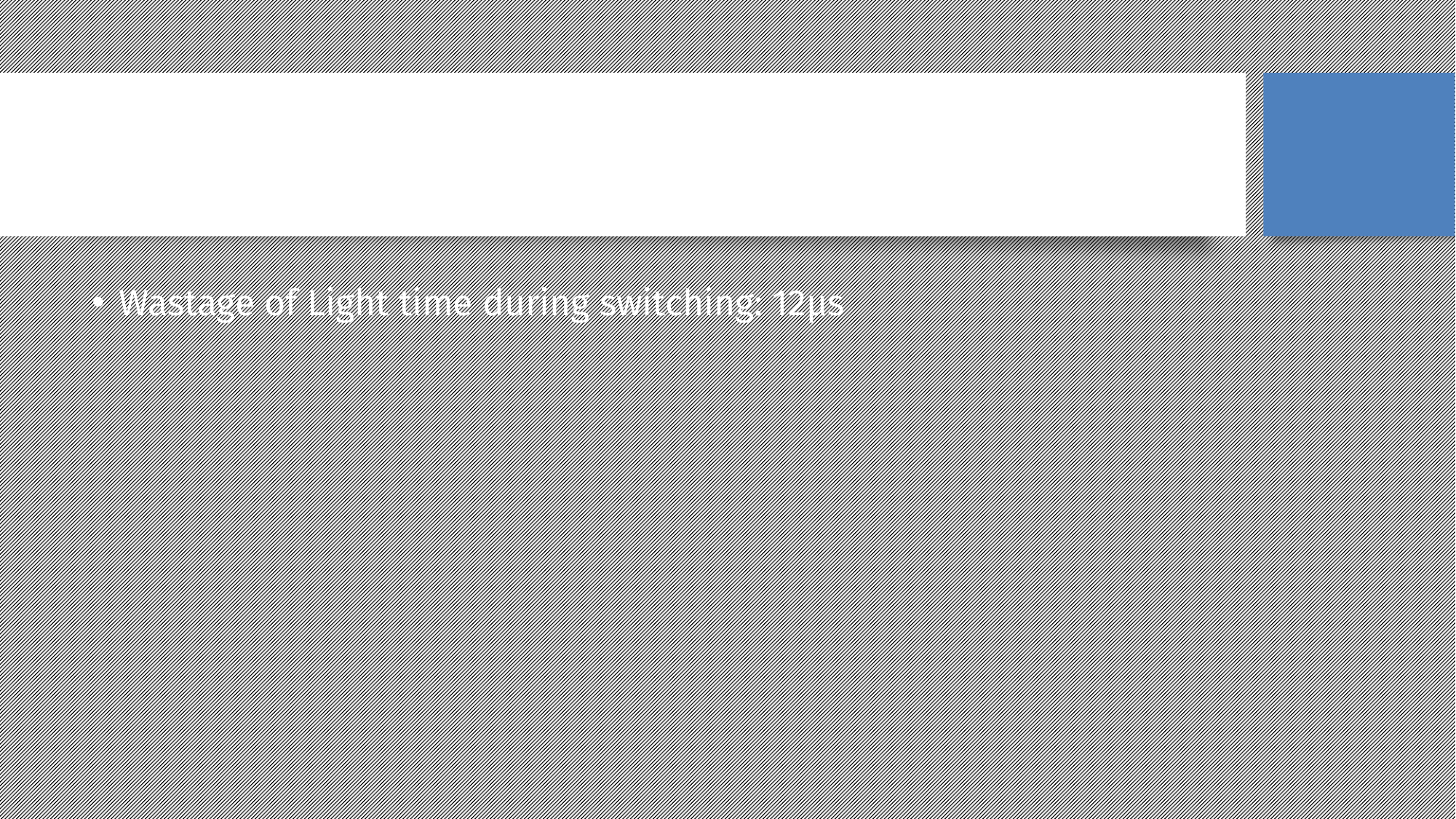

Key Findings:
Experimental Results
Wastage of Light time during switching: 12µs